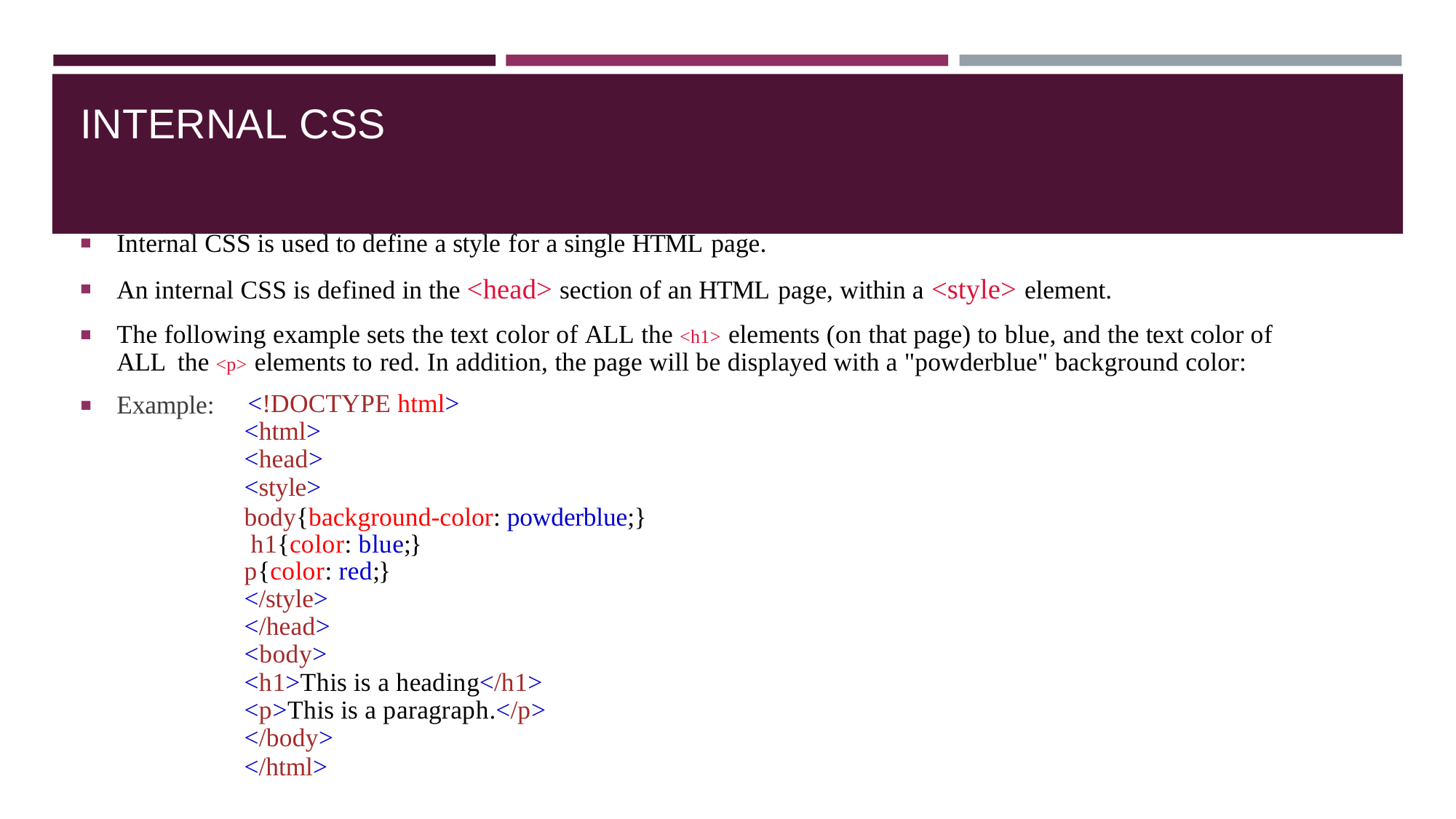

# INTERNAL CSS
Internal CSS is used to define a style for a single HTML page.
An internal CSS is defined in the <head> section of an HTML page, within a <style> element.
The following example sets the text color of ALL the <h1> elements (on that page) to blue, and the text color of ALL  the <p> elements to red. In addition, the page will be displayed with a "powderblue" background color:
Example:
<!DOCTYPE html>
<html>
<head>
<style>
body{background-color: powderblue;}  h1{color: blue;}
p{color: red;}
</style>
</head>
<body>
<h1>This is a heading</h1>
<p>This is a paragraph.</p>
</body>
</html>